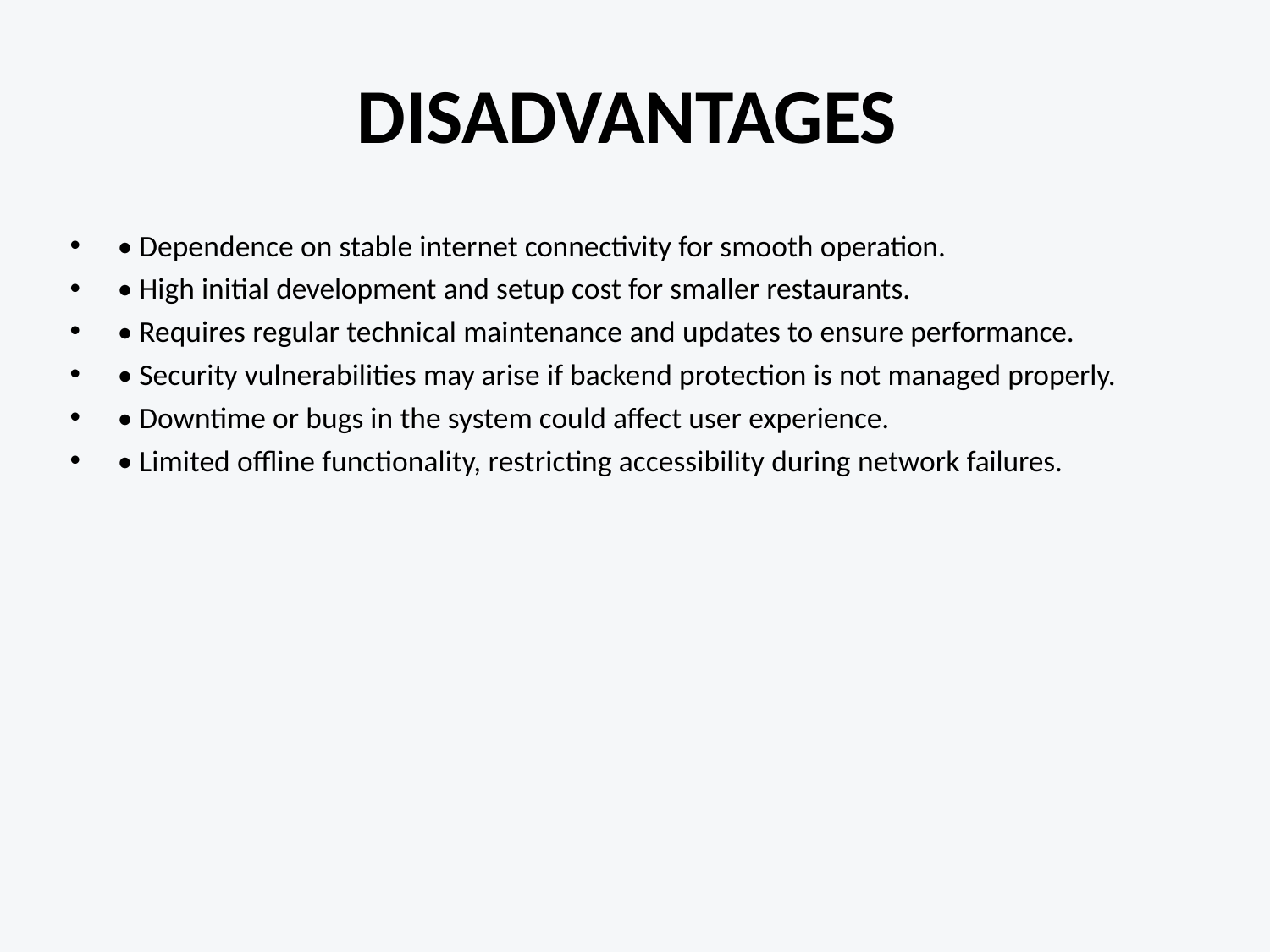

# DISADVANTAGES
• Dependence on stable internet connectivity for smooth operation.
• High initial development and setup cost for smaller restaurants.
• Requires regular technical maintenance and updates to ensure performance.
• Security vulnerabilities may arise if backend protection is not managed properly.
• Downtime or bugs in the system could affect user experience.
• Limited offline functionality, restricting accessibility during network failures.